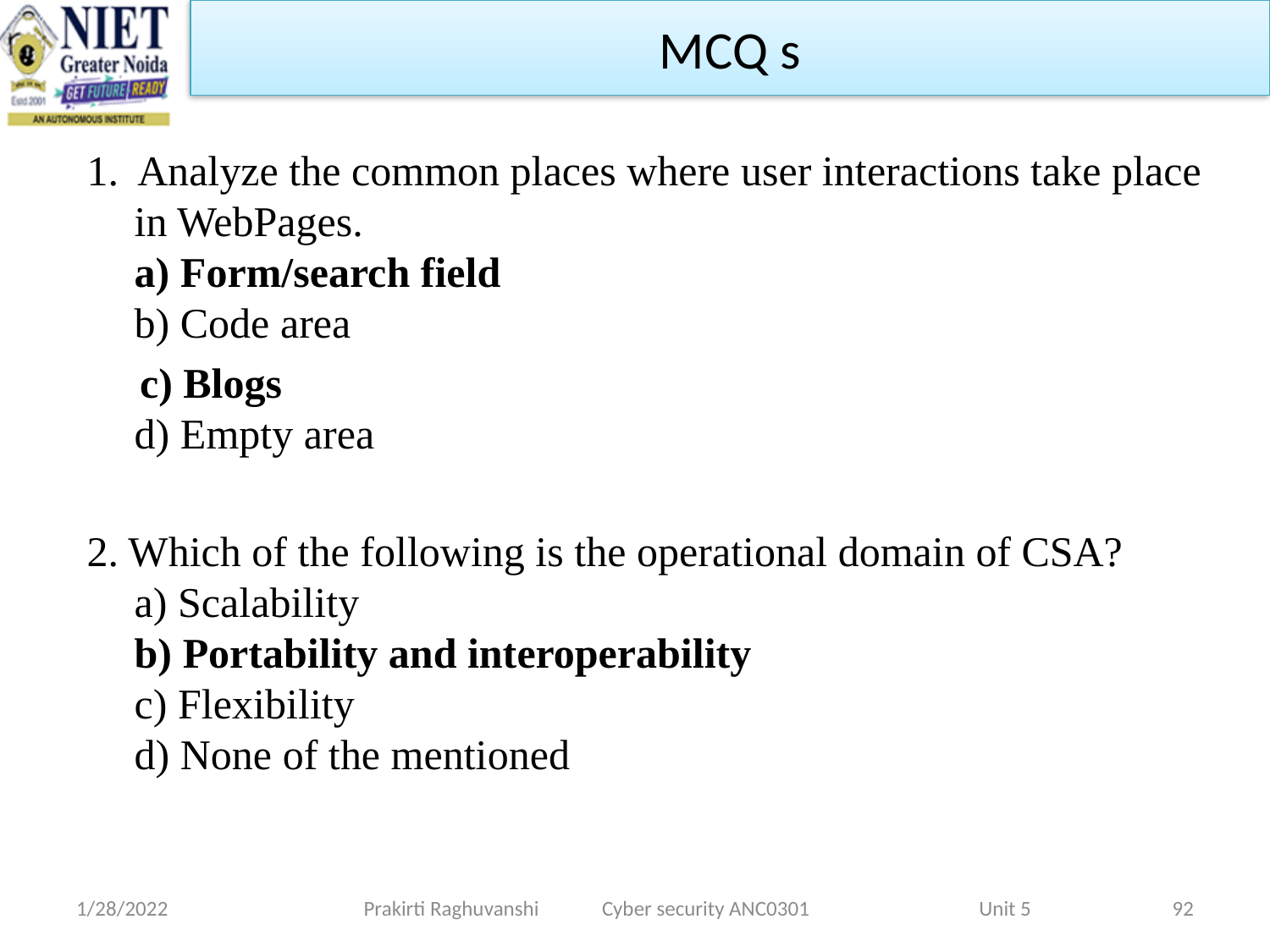

MCQ s
1.  Analyze the common places where user interactions take place in WebPages.
a) Form/search field
b) Code area
     c) Blogs
d) Empty area

2. Which of the following is the operational domain of CSA?
a) Scalability
b) Portability and interoperability
c) Flexibility
d) None of the mentioned

1/28/2022
Prakirti Raghuvanshi             Cyber security ANC0301                                   Unit 5
92